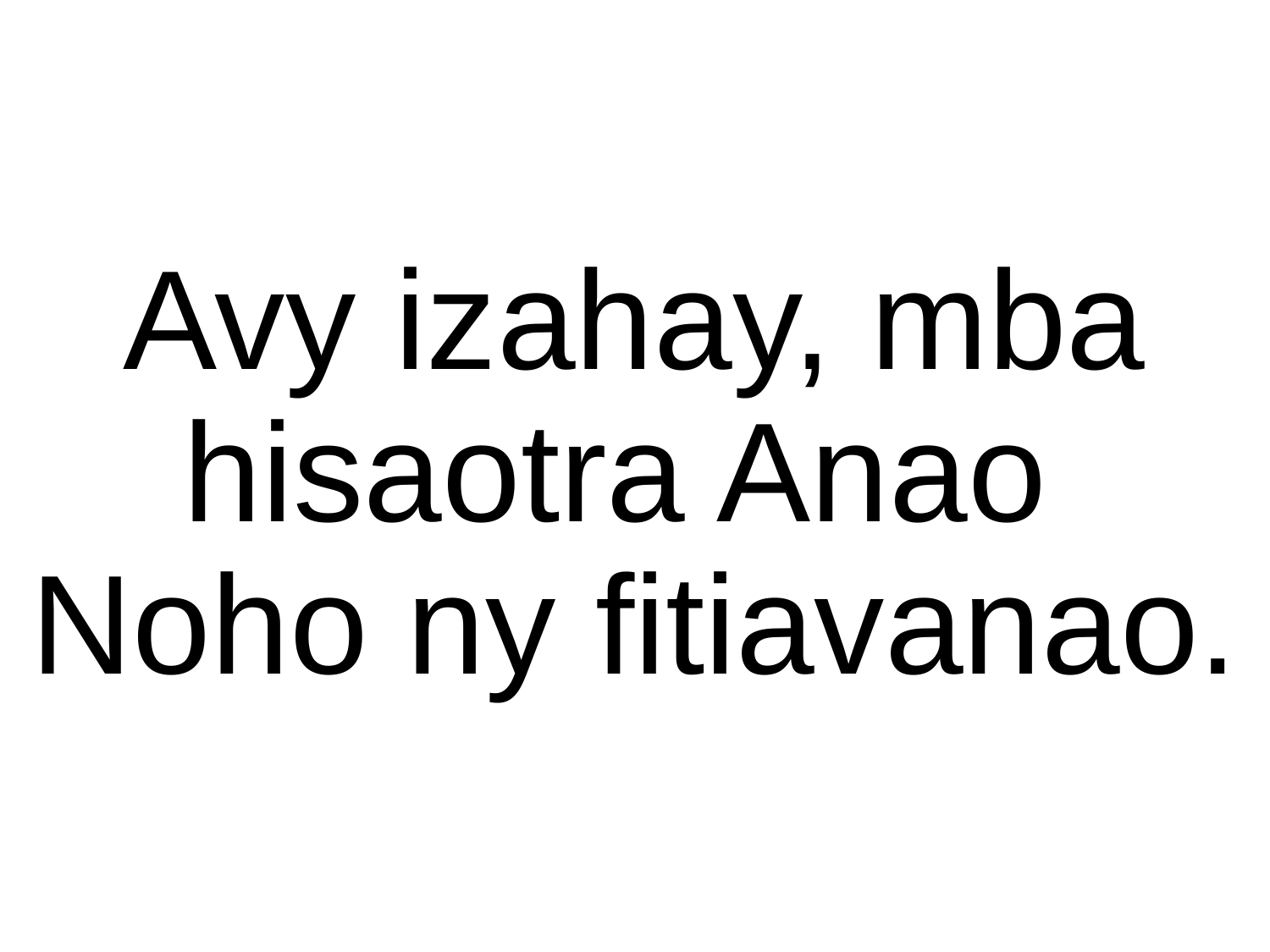

Avy izahay, mba hisaotra Anao
Noho ny fitiavanao.